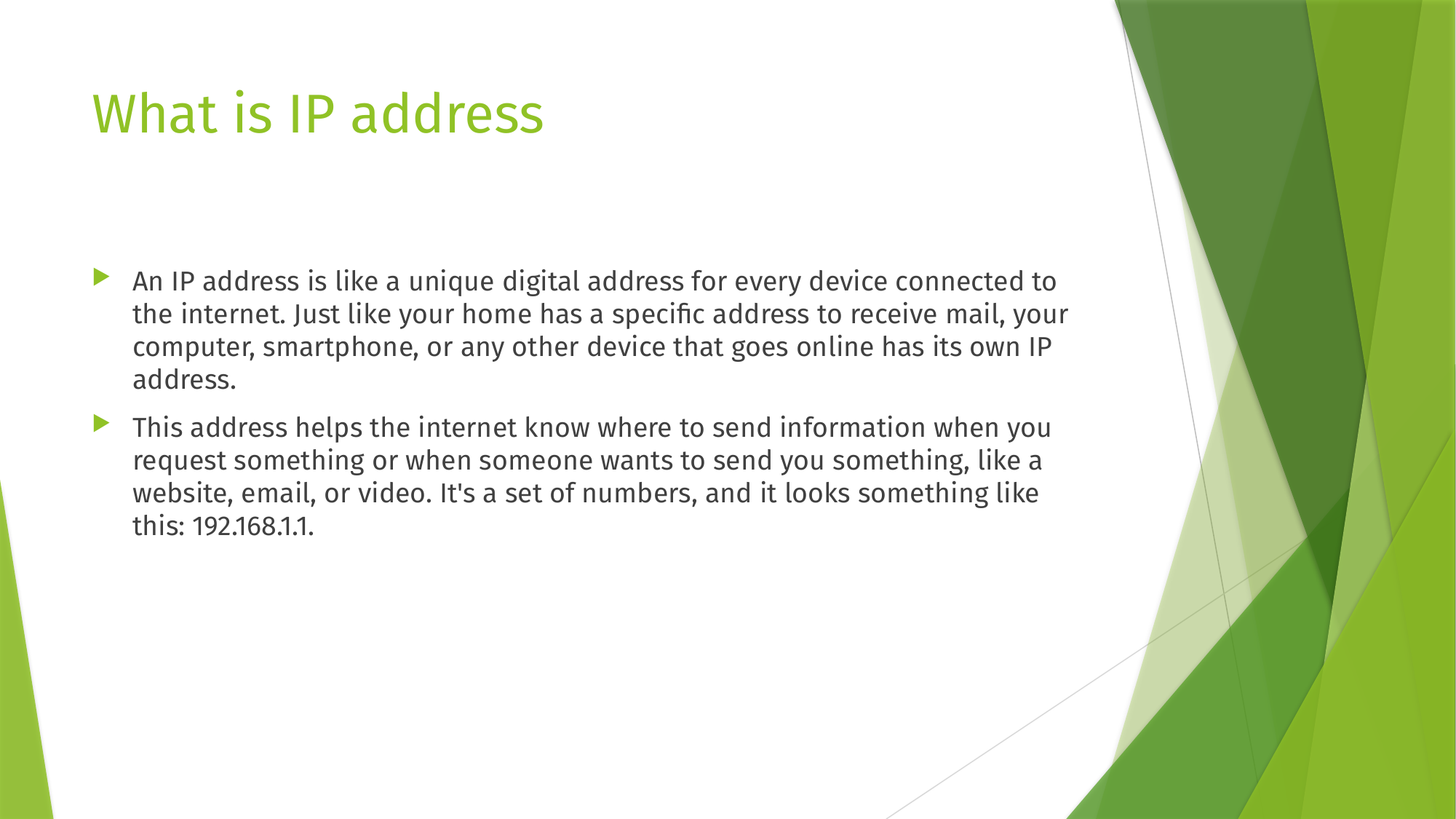

# What is IP address
An IP address is like a unique digital address for every device connected to the internet. Just like your home has a specific address to receive mail, your computer, smartphone, or any other device that goes online has its own IP address.
This address helps the internet know where to send information when you request something or when someone wants to send you something, like a website, email, or video. It's a set of numbers, and it looks something like this: 192.168.1.1.